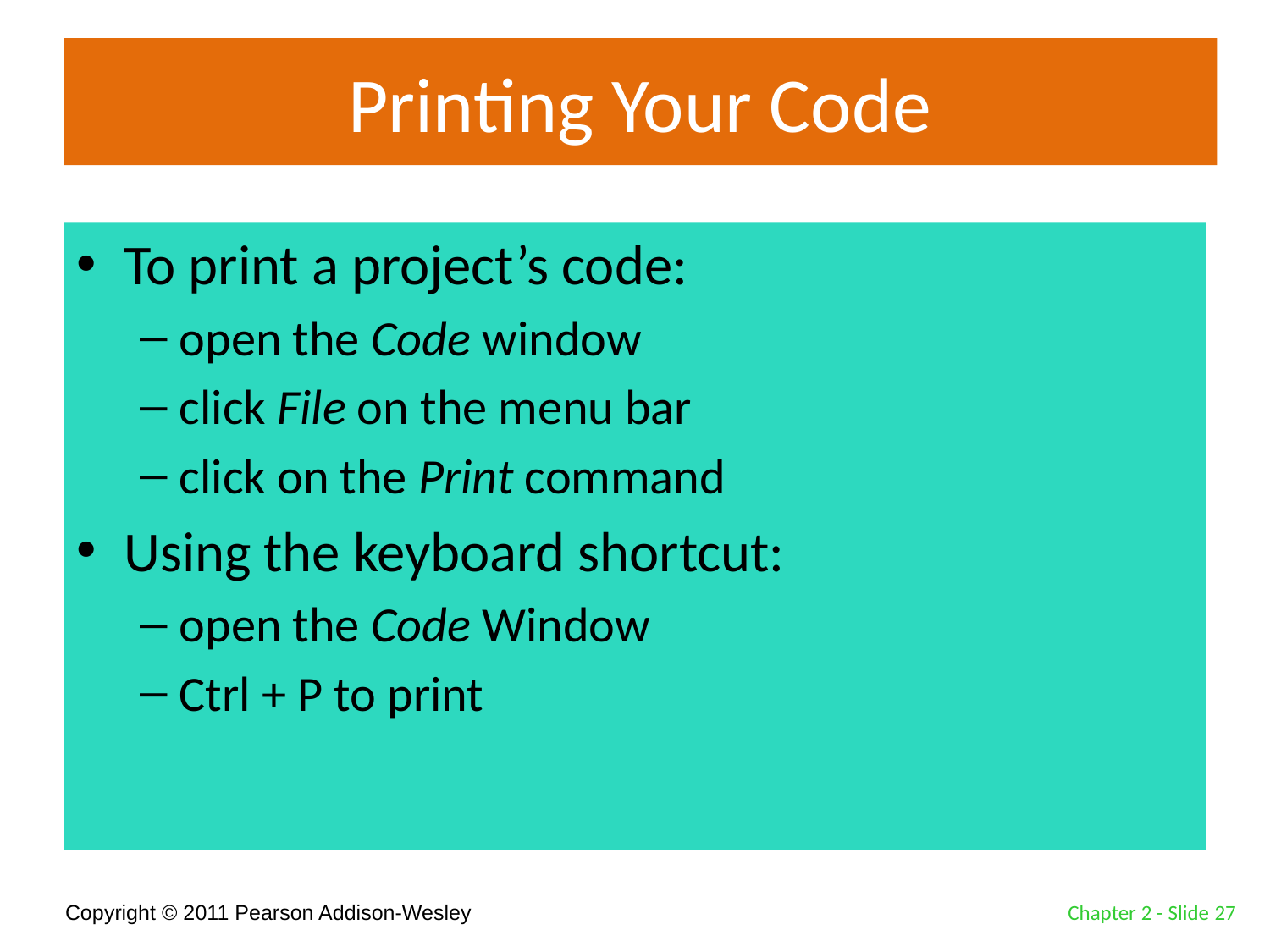

# Printing Your Code
To print a project’s code:
open the Code window
click File on the menu bar
click on the Print command
Using the keyboard shortcut:
open the Code Window
Ctrl + P to print
Chapter 2 - Slide 27